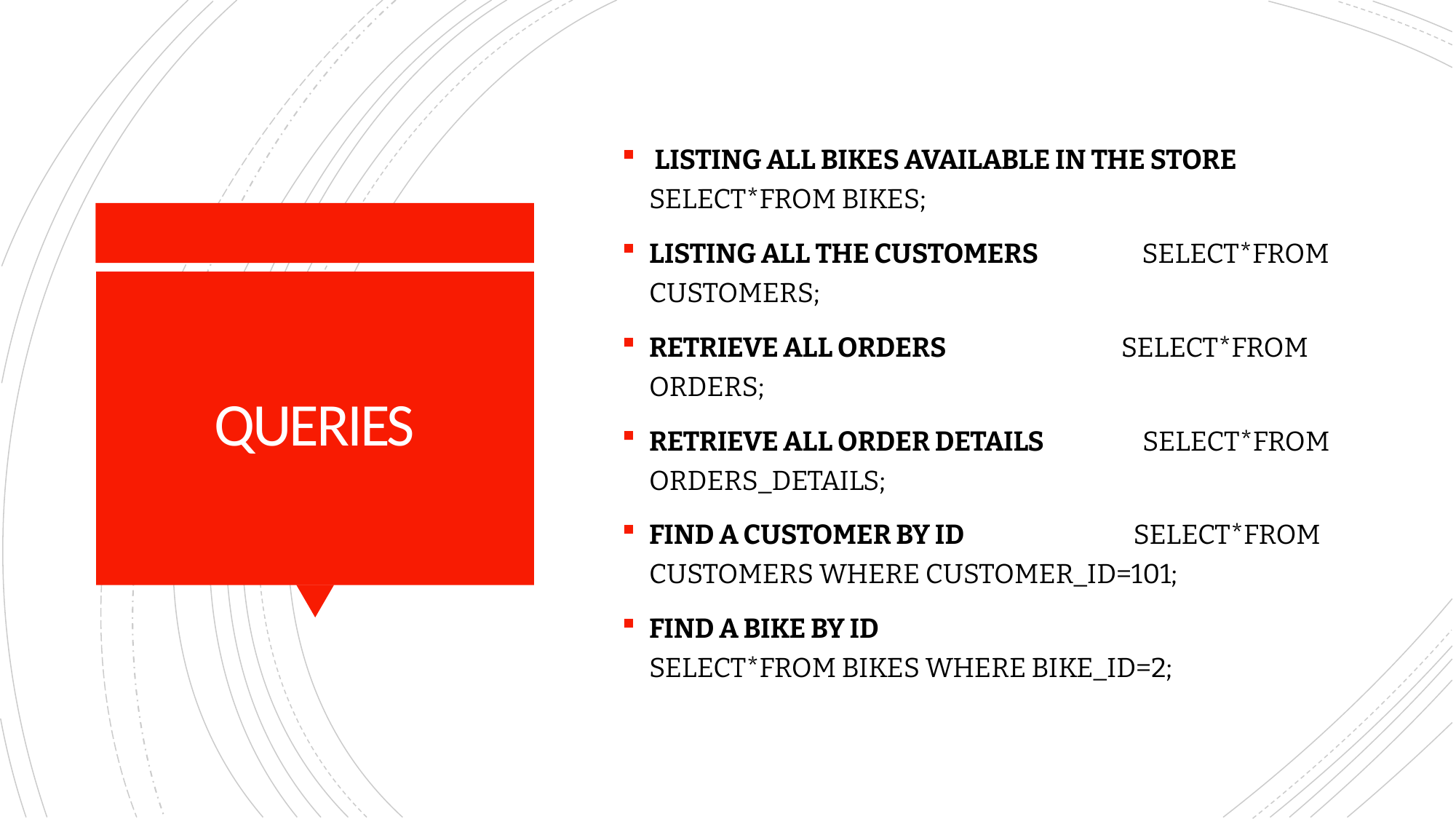

LISTING ALL BIKES AVAILABLE IN THE STORE   SELECT*FROM BIKES;
LISTING ALL THE CUSTOMERS                     SELECT*FROM CUSTOMERS;
RETRIEVE ALL ORDERS                                SELECT*FROM ORDERS;
RETRIEVE ALL ORDER DETAILS                  SELECT*FROM ORDERS_DETAILS;
FIND A CUSTOMER BY ID                               SELECT*FROM CUSTOMERS WHERE CUSTOMER_ID=101;
FIND A BIKE BY ID                                                       SELECT*FROM BIKES WHERE BIKE_ID=2;
# QUERIES